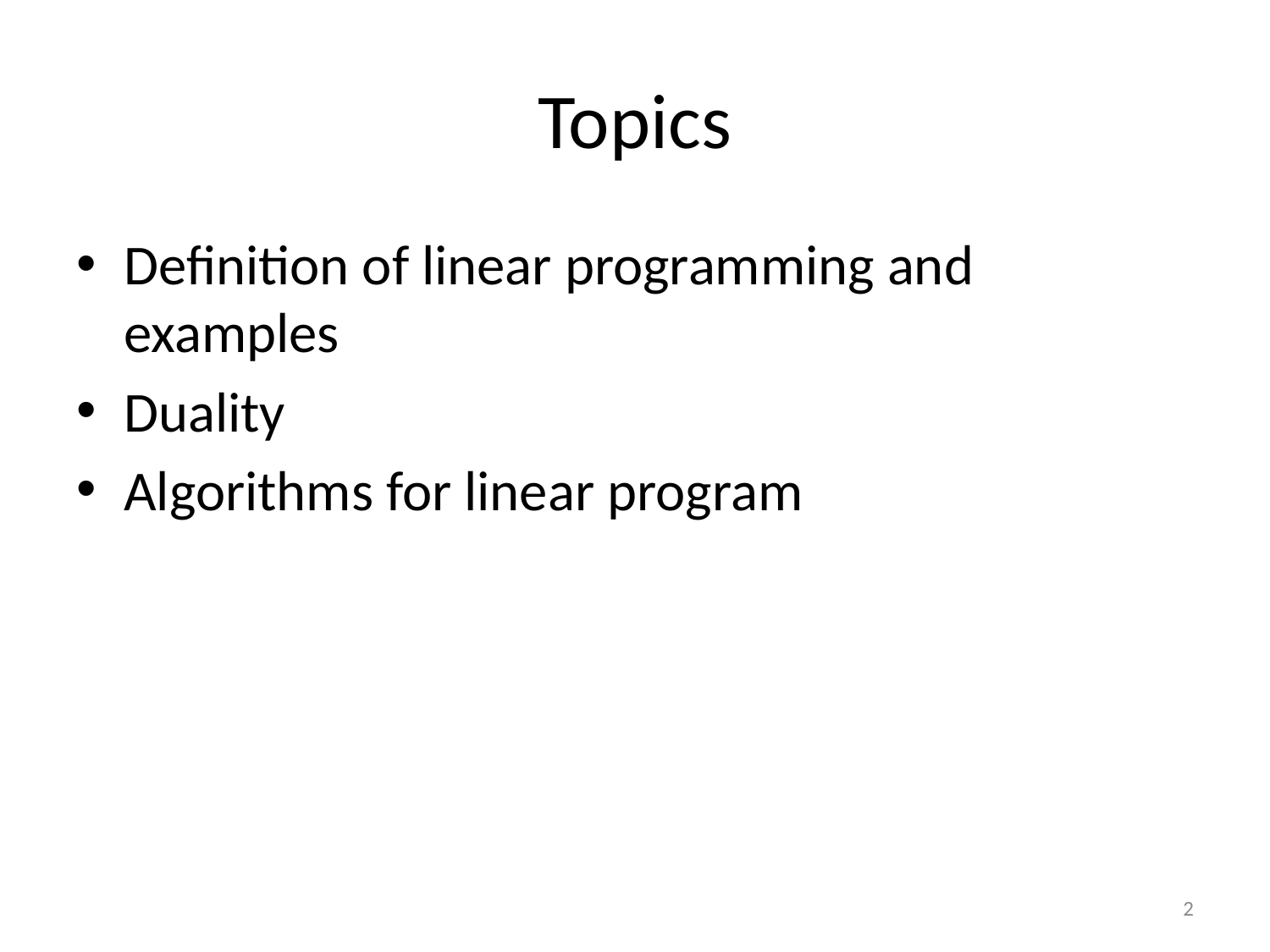

# Topics
Definition of linear programming and examples
Duality
Algorithms for linear program
2